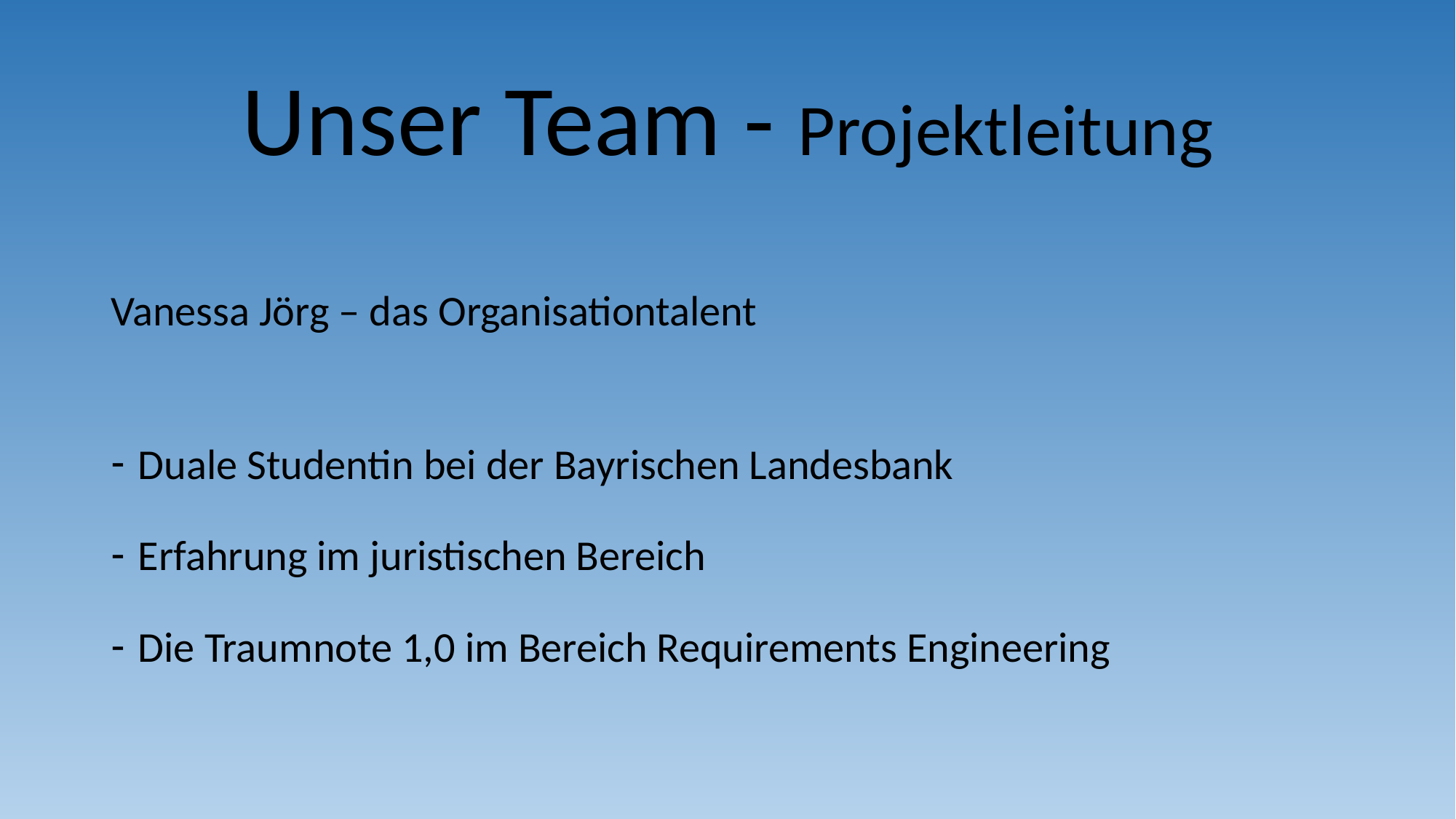

# Unser Team - Projektleitung

Vanessa Jörg – das Organisationtalent

Duale Studentin bei der Bayrischen Landesbank
Erfahrung im juristischen Bereich
Die Traumnote 1,0 im Bereich Requirements Engineering